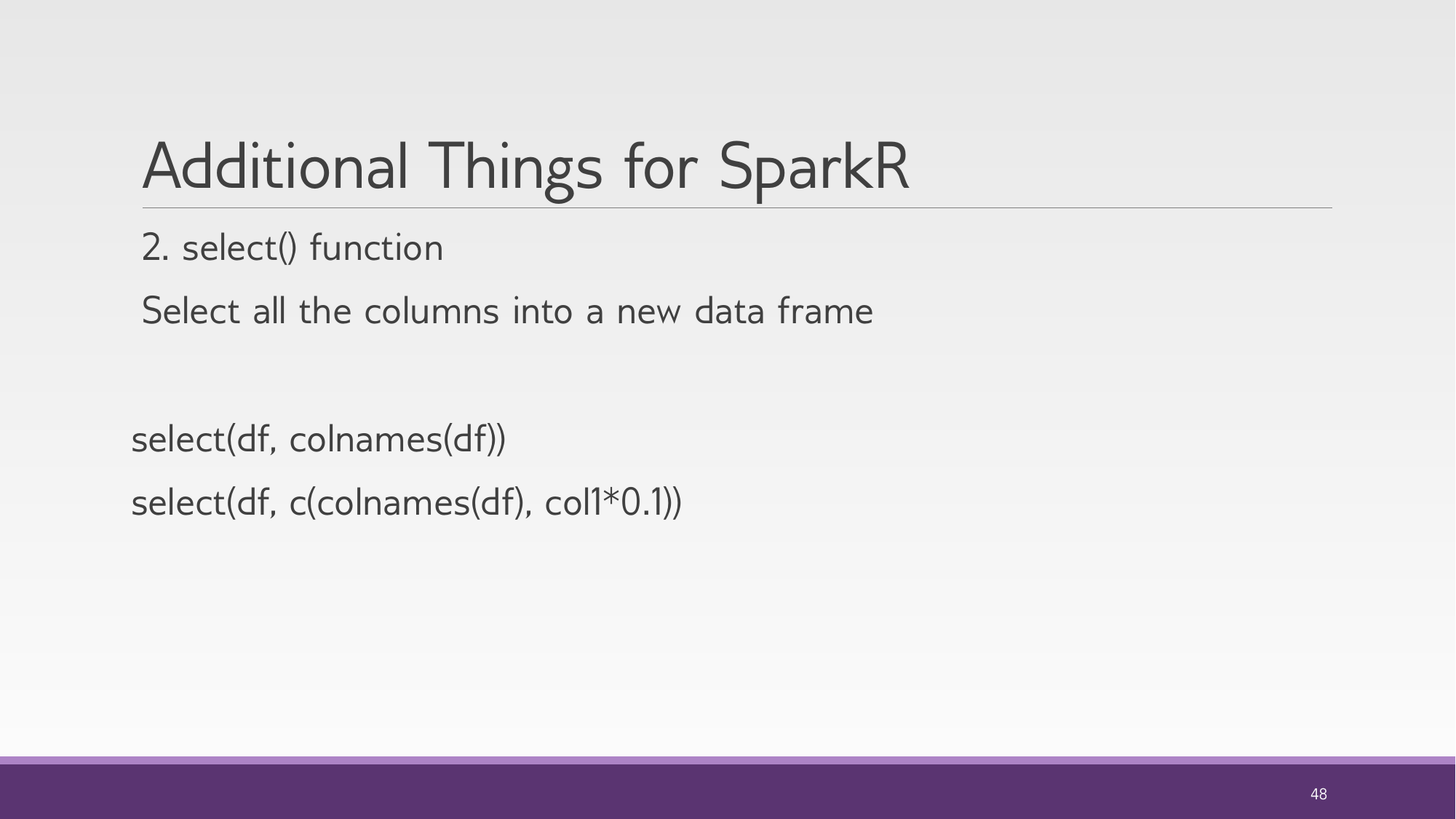

# Additional Things for SparkR
2. select() function
Select all the columns into a new data frame

select(df, colnames(df))
select(df, c(colnames(df), col1*0.1))
48